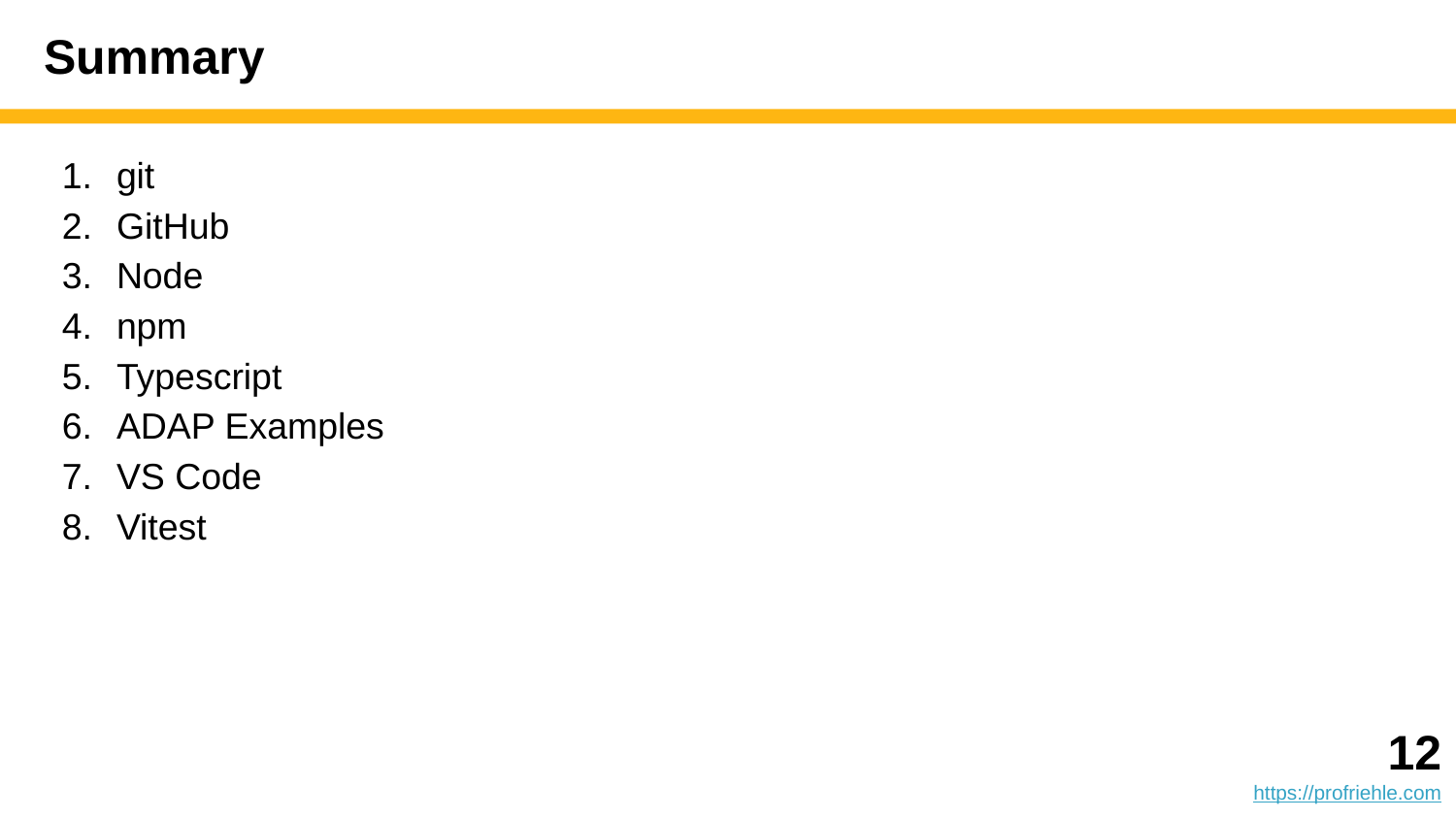

# Summary
git
GitHub
Node
npm
Typescript
ADAP Examples
VS Code
Vitest

12
https://profriehle.com